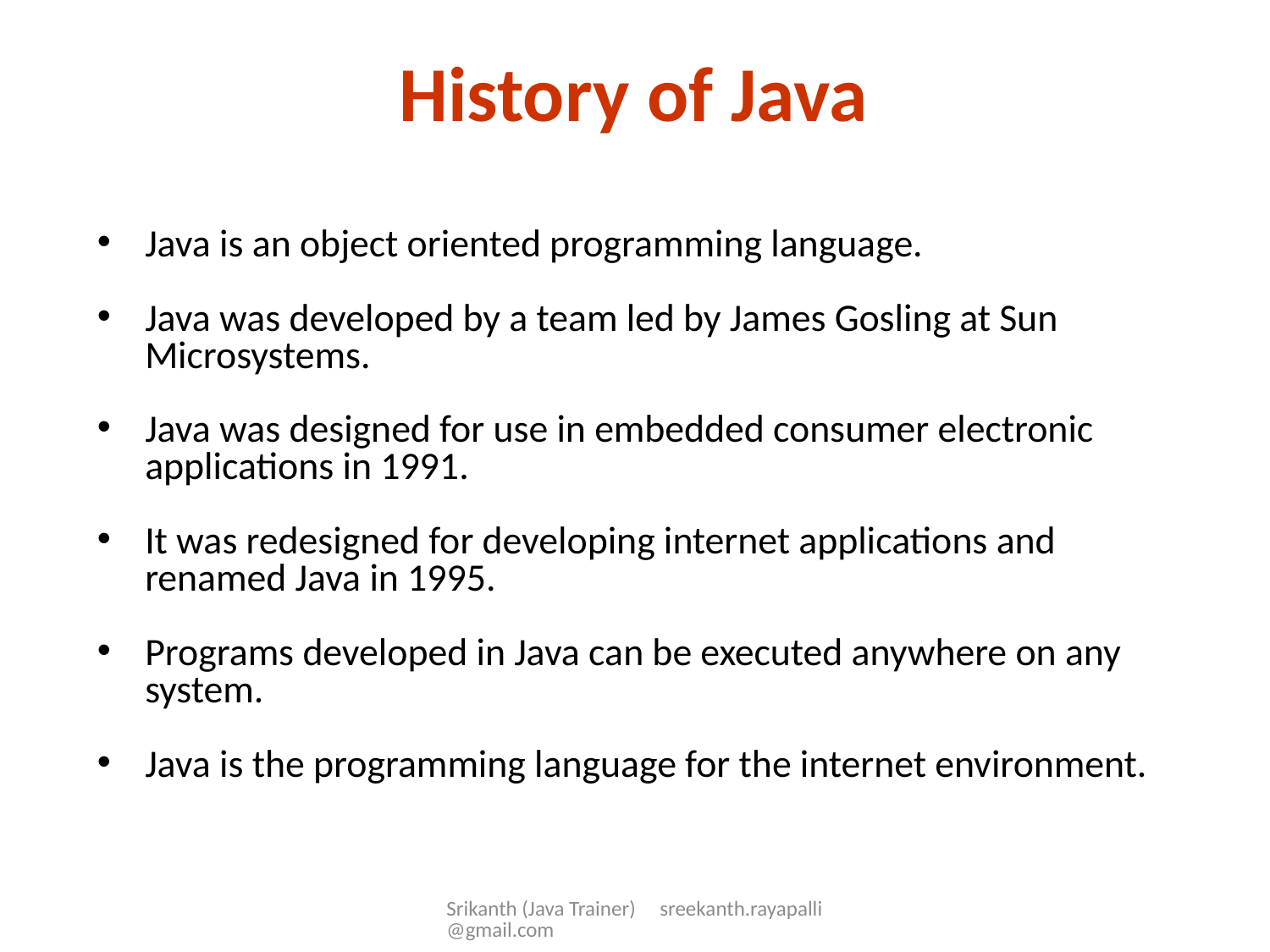

History of Java
Java is an object oriented programming language.

Java was developed by a team led by James Gosling at Sun Microsystems.

Java was designed for use in embedded consumer electronic applications in 1991.

It was redesigned for developing internet applications and renamed Java in 1995.

Programs developed in Java can be executed anywhere on any system.

Java is the programming language for the internet environment.

Srikanth (Java Trainer)     sreekanth.rayapalli@gmail.com